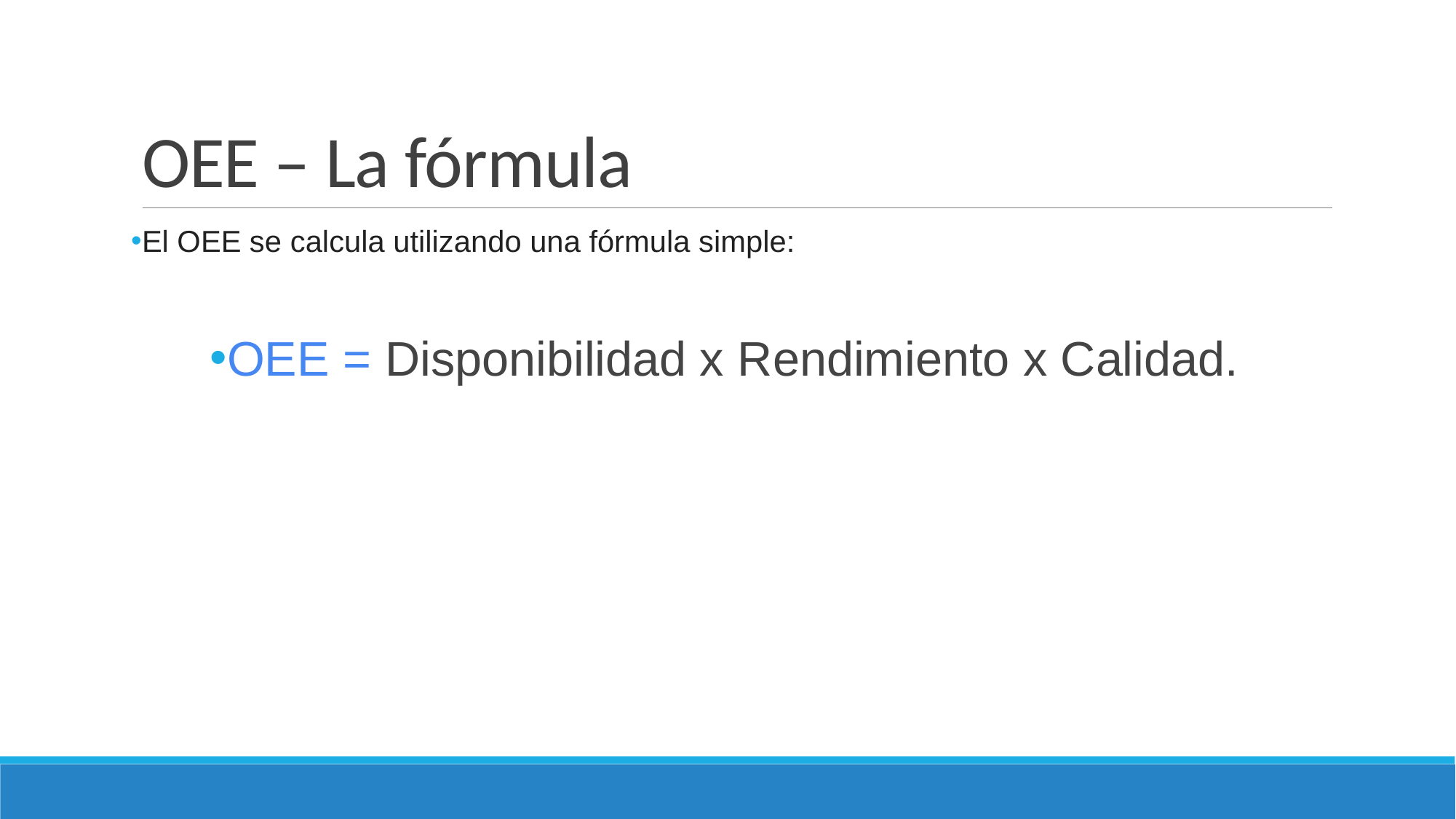

# OEE – La fórmula
El OEE se calcula utilizando una fórmula simple:

OEE = Disponibilidad x Rendimiento x Calidad.